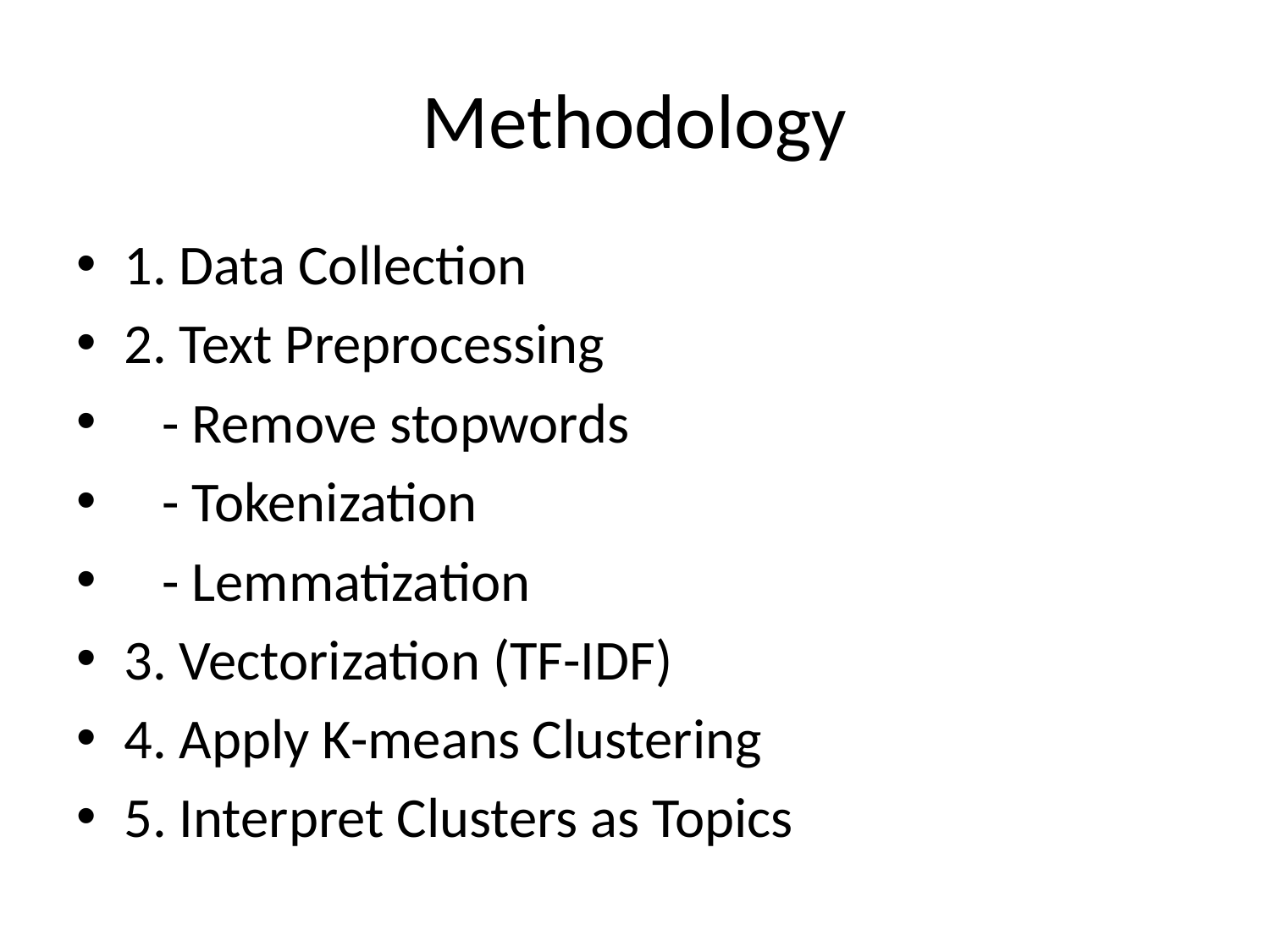

# Methodology
1. Data Collection
2. Text Preprocessing
   - Remove stopwords
   - Tokenization
   - Lemmatization
3. Vectorization (TF-IDF)
4. Apply K-means Clustering
5. Interpret Clusters as Topics